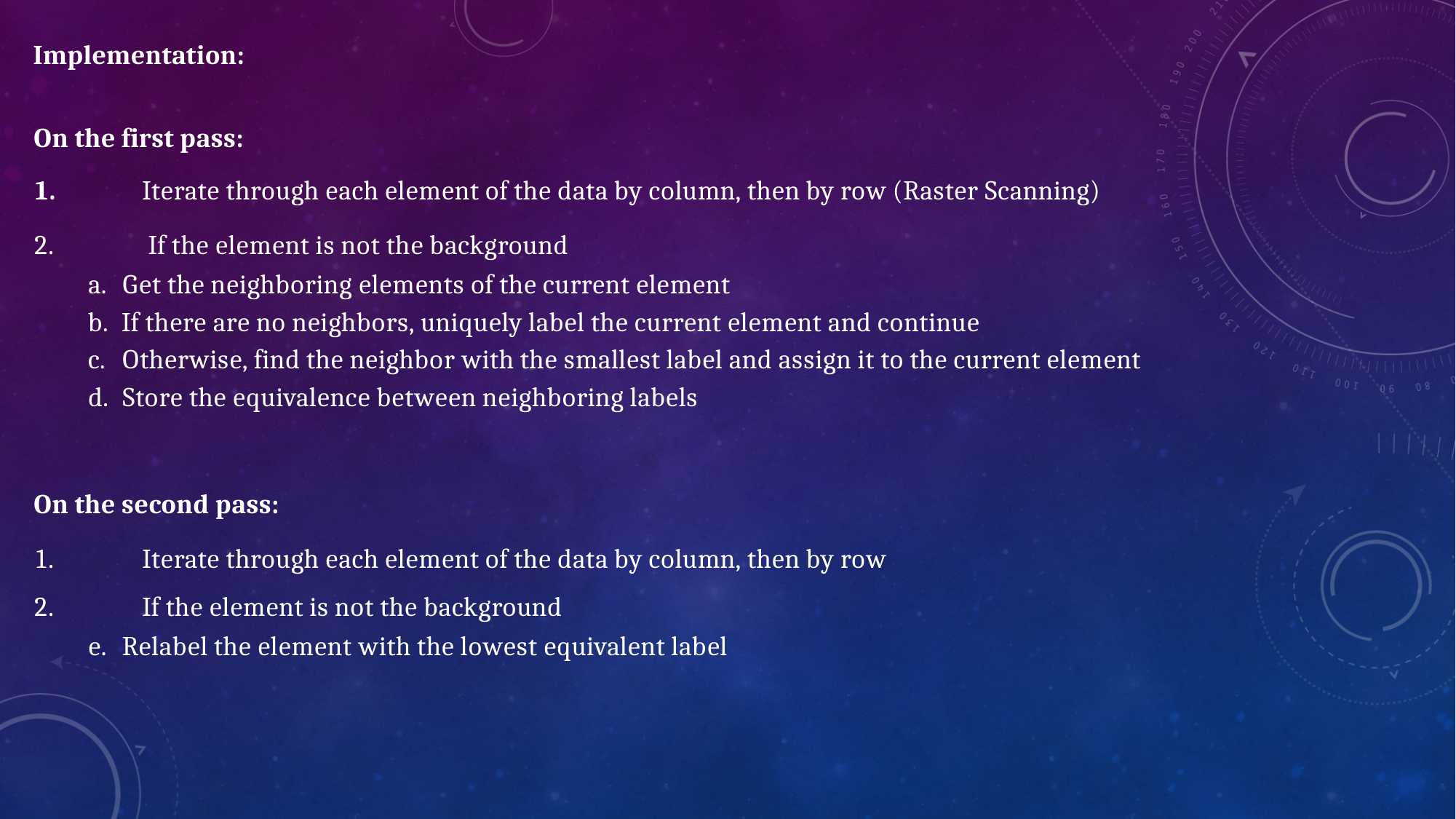

Implementation:

On the first pass:
1.	Iterate through each element of the data by column, then by row (Raster Scanning)
2.	 If the element is not the background
Get the neighboring elements of the current element
If there are no neighbors, uniquely label the current element and continue
Otherwise, find the neighbor with the smallest label and assign it to the current element
Store the equivalence between neighboring labels

On the second pass:
1.	Iterate through each element of the data by column, then by row
2.	If the element is not the background
Relabel the element with the lowest equivalent label